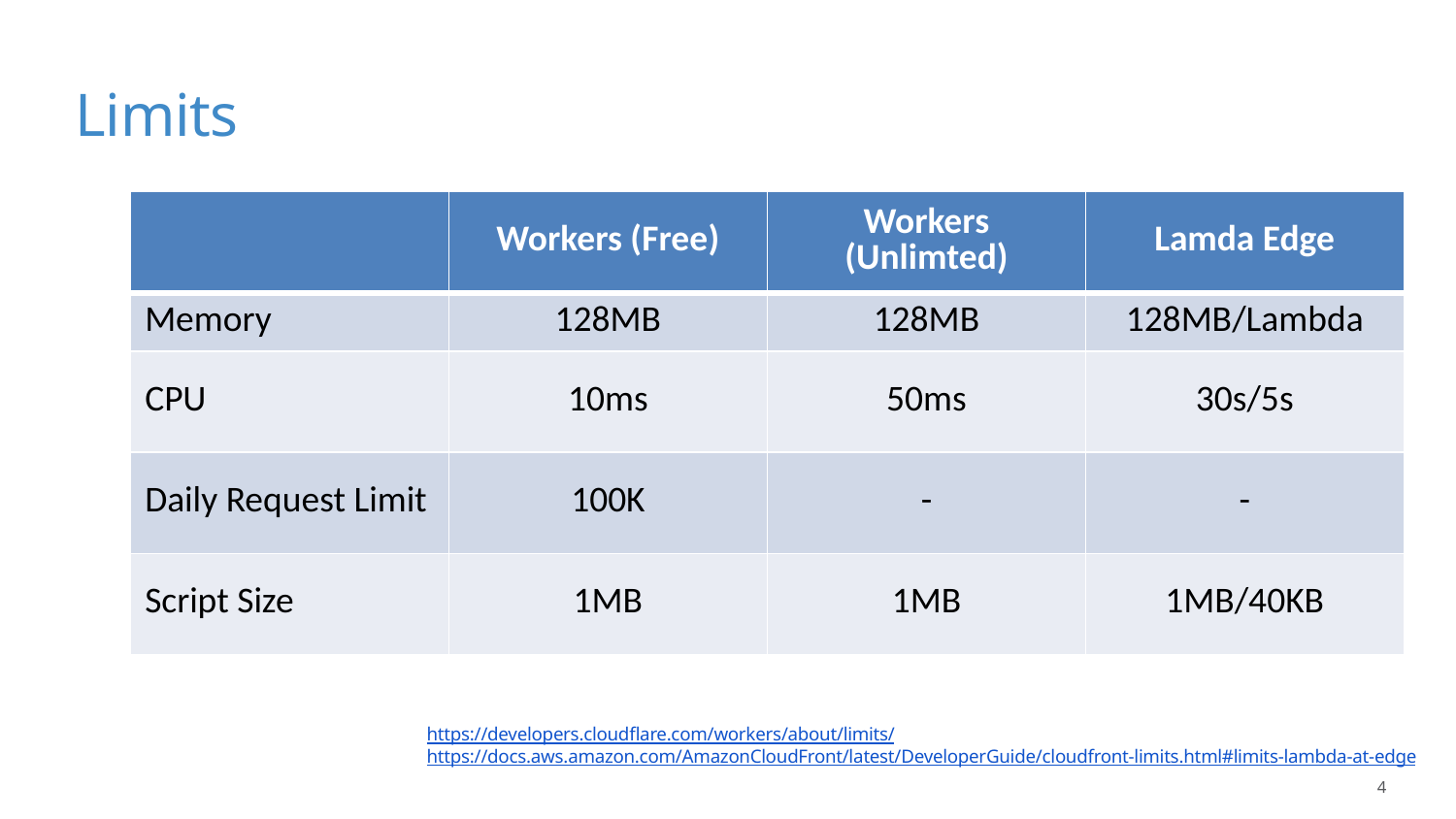

# Limits

|  | Workers (Free) | Workers (Unlimted) | Lamda Edge |
| --- | --- | --- | --- |
| Memory | 128MB | 128MB | 128MB/Lambda |
| CPU | 10ms | 50ms | 30s/5s |
| Daily Request Limit | 100K | - | - |
| Script Size | 1MB | 1MB | 1MB/40KB |
https://developers.cloudflare.com/workers/about/limits/
https://docs.aws.amazon.com/AmazonCloudFront/latest/DeveloperGuide/cloudfront-limits.html#limits-lambda-at-edge
4